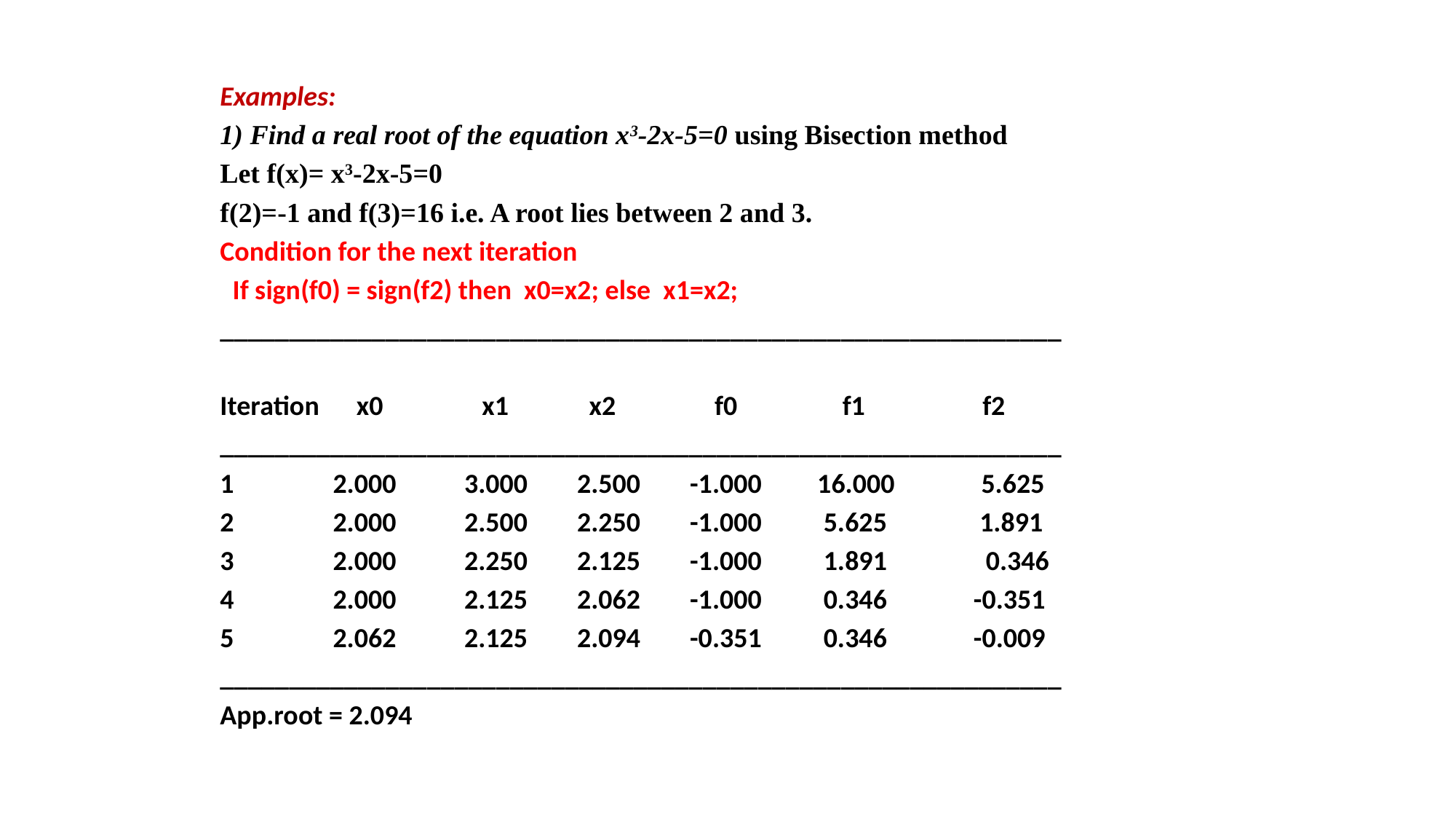

Examples:
1) Find a real root of the equation x3-2x-5=0 using Bisection method
Let f(x)= x3-2x-5=0
f(2)=-1 and f(3)=16 i.e. A root lies between 2 and 3.
Condition for the next iteration
  If sign(f0) = sign(f2) then  x0=x2; else  x1=x2;
_____________________________________________________________

Iteration      x0                x1             x2                f0                 f1                   f2
_____________________________________________________________
1                2.000           3.000        2.500        -1.000         16.000              5.625
2                2.000           2.500        2.250        -1.000          5.625               1.891
3                2.000           2.250        2.125        -1.000          1.891                0.346
4                2.000           2.125        2.062        -1.000          0.346              -0.351
5                2.062           2.125        2.094        -0.351          0.346              -0.009
_____________________________________________________________
App.root = 2.094